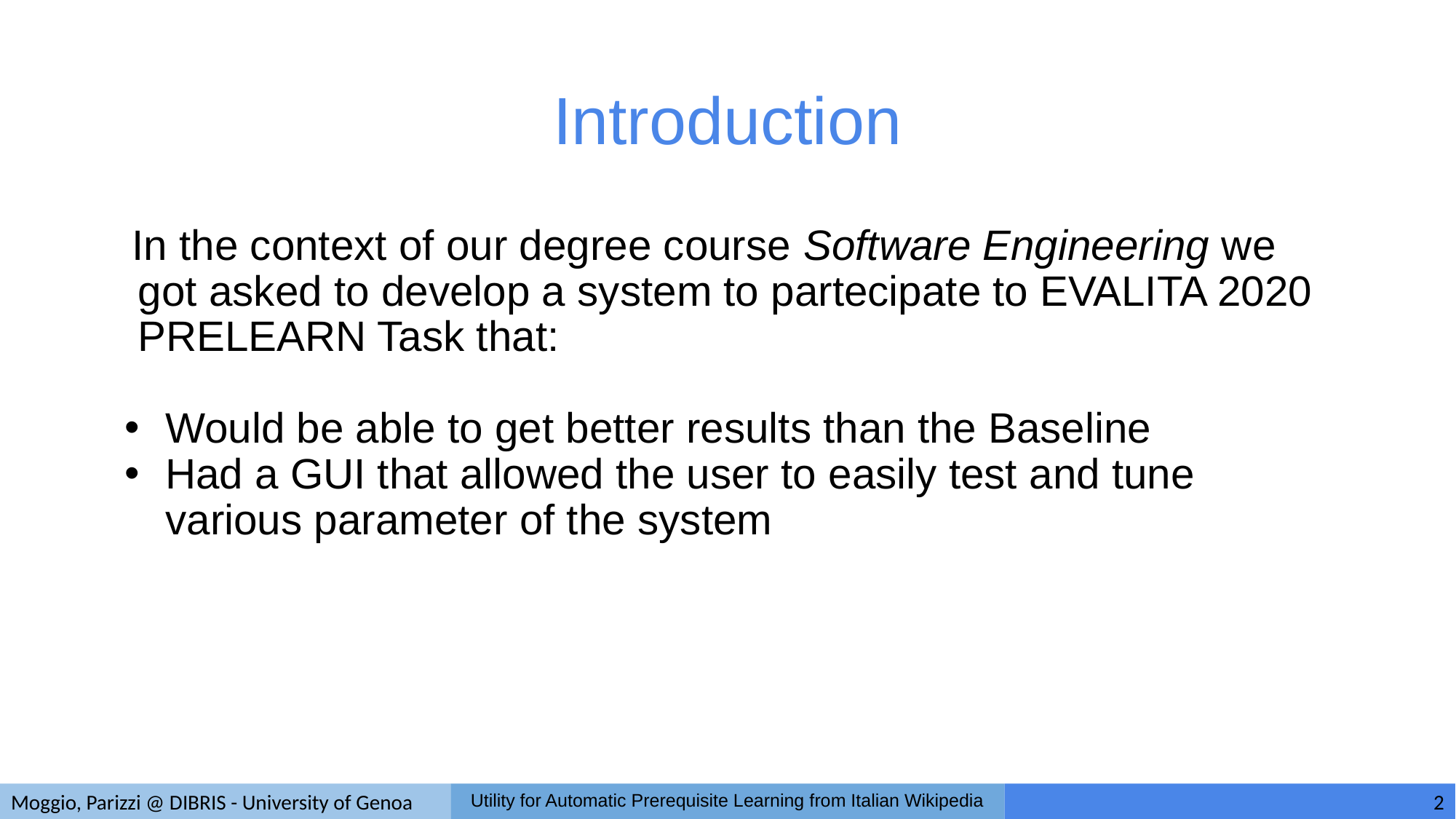

# Introduction
In the context of our degree course Software Engineering we got asked to develop a system to partecipate to EVALITA 2020 PRELEARN Task that:

Would be able to get better results than the Baseline
Had a GUI that allowed the user to easily test and tune various parameter of the system
Moggio, Parizzi @ DIBRIS - University of Genoa
Utility for Automatic Prerequisite Learning from Italian Wikipedia
2